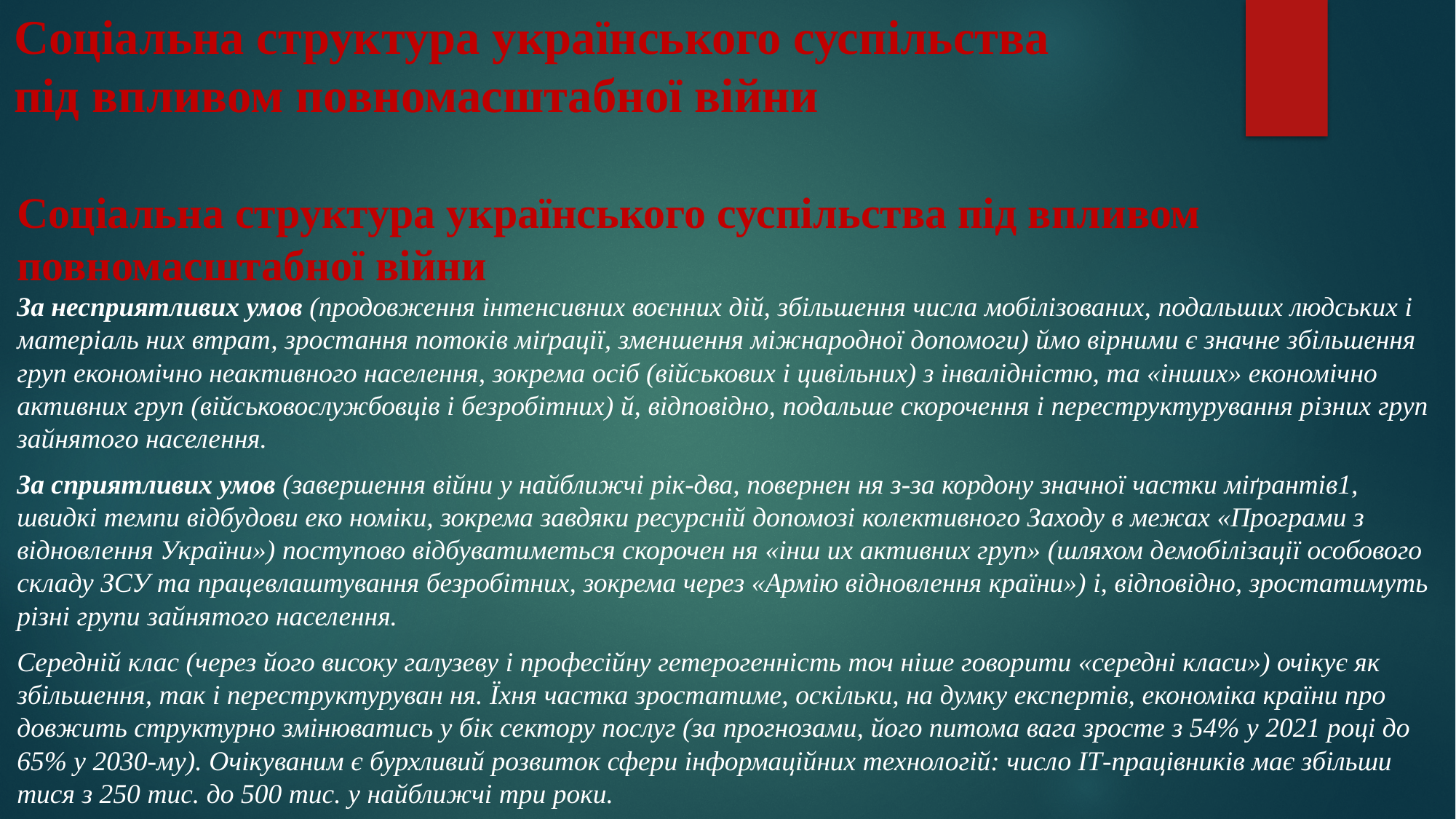

# Соціальна структура українського суспільства під впливом повномасштабної війни
Соціальна структура українського суспільства під впливом повномасштабної війни
За несприятливих умов (продовження інтенсивних воєнних дій, збільшення числа мобілізованих, подальших людських і матеріаль них втрат, зростання потоків міґрації, зменшення міжнародної допомоги) ймо вірними є значне збільшення груп економічно неактивного населення, зокрема осіб (військових і цивільних) з інвалідністю, та «інших» економічно активних груп (військовослужбовців і безробітних) й, відповідно, подальше скорочення і переструктурування різних груп зайнятого населення.
За сприятливих умов (завершення війни у найближчі рік-два, повернен ня з-за кордону значної частки міґрантів1, швидкі темпи відбудови еко номіки, зокрема завдяки ресурсній допомозі колективного Заходу в межах «Програми з відновлення України») поступово відбуватиметься скорочен ня «інш их активних груп» (шляхом демобілізації особового складу ЗСУ та працевлаштування безробітних, зокрема через «Армію відновлення країни») і, відповідно, зростатимуть різні групи зайнятого населення.
Середній клас (через його високу галузеву і професійну гетерогенність точ ніше говорити «середні класи») очікує як збільшення, так і переструктуруван ня. Їхня частка зростатиме, оскільки, на думку експертів, економіка країни про довжить структурно змінюватись у бік сектору послуг (за прогнозами, його питома вага зросте з 54% у 2021 році до 65% у 2030-му). Очікуваним є бурхливий розвиток сфери інформаційних технологій: число ІТ-працівників має збільши тися з 250 тис. до 500 тис. у найближчі три роки.